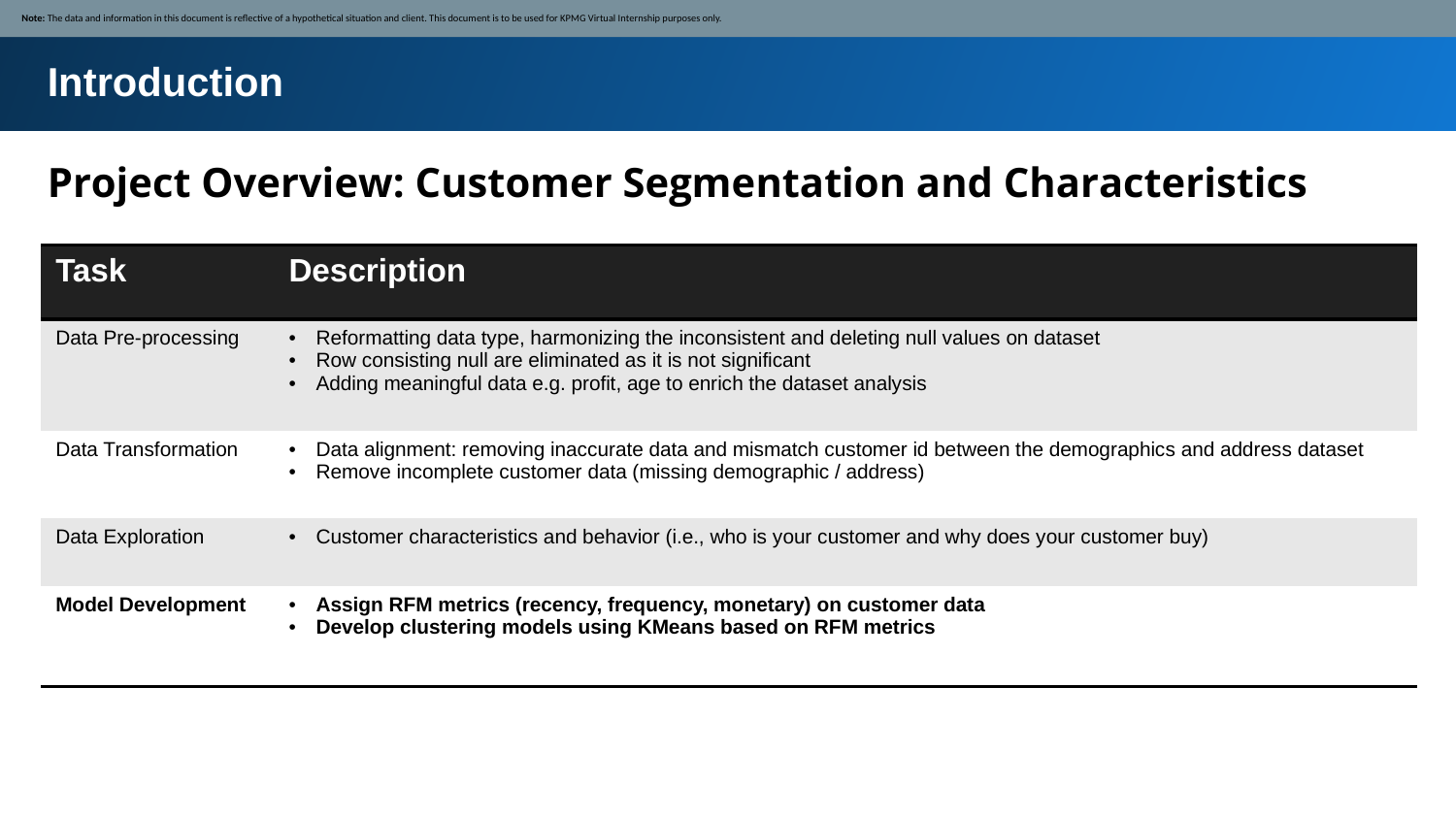

Note: The data and information in this document is reflective of a hypothetical situation and client. This document is to be used for KPMG Virtual Internship purposes only.
Introduction
Project Overview: Customer Segmentation and Characteristics
| Task | Description |
| --- | --- |
| Data Pre-processing | Reformatting data type, harmonizing the inconsistent and deleting null values on dataset Row consisting null are eliminated as it is not significant Adding meaningful data e.g. profit, age to enrich the dataset analysis |
| Data Transformation | Data alignment: removing inaccurate data and mismatch customer id between the demographics and address dataset Remove incomplete customer data (missing demographic / address) |
| Data Exploration | Customer characteristics and behavior (i.e., who is your customer and why does your customer buy) |
| Model Development | Assign RFM metrics (recency, frequency, monetary) on customer data Develop clustering models using KMeans based on RFM metrics |